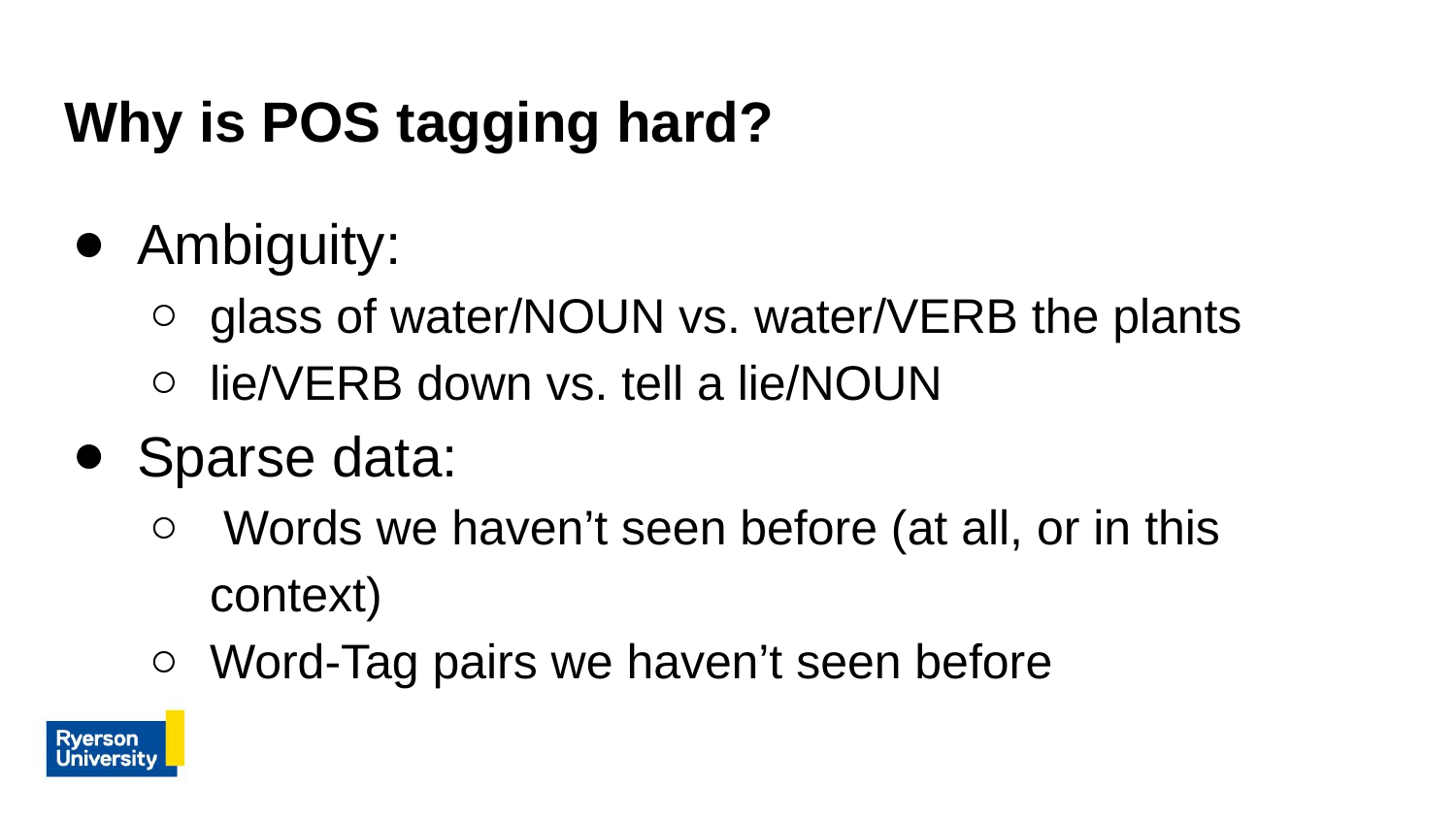

# Why is POS tagging hard?
Ambiguity:
glass of water/NOUN vs. water/VERB the plants
lie/VERB down vs. tell a lie/NOUN
Sparse data:
 Words we haven’t seen before (at all, or in this context)
Word-Tag pairs we haven’t seen before